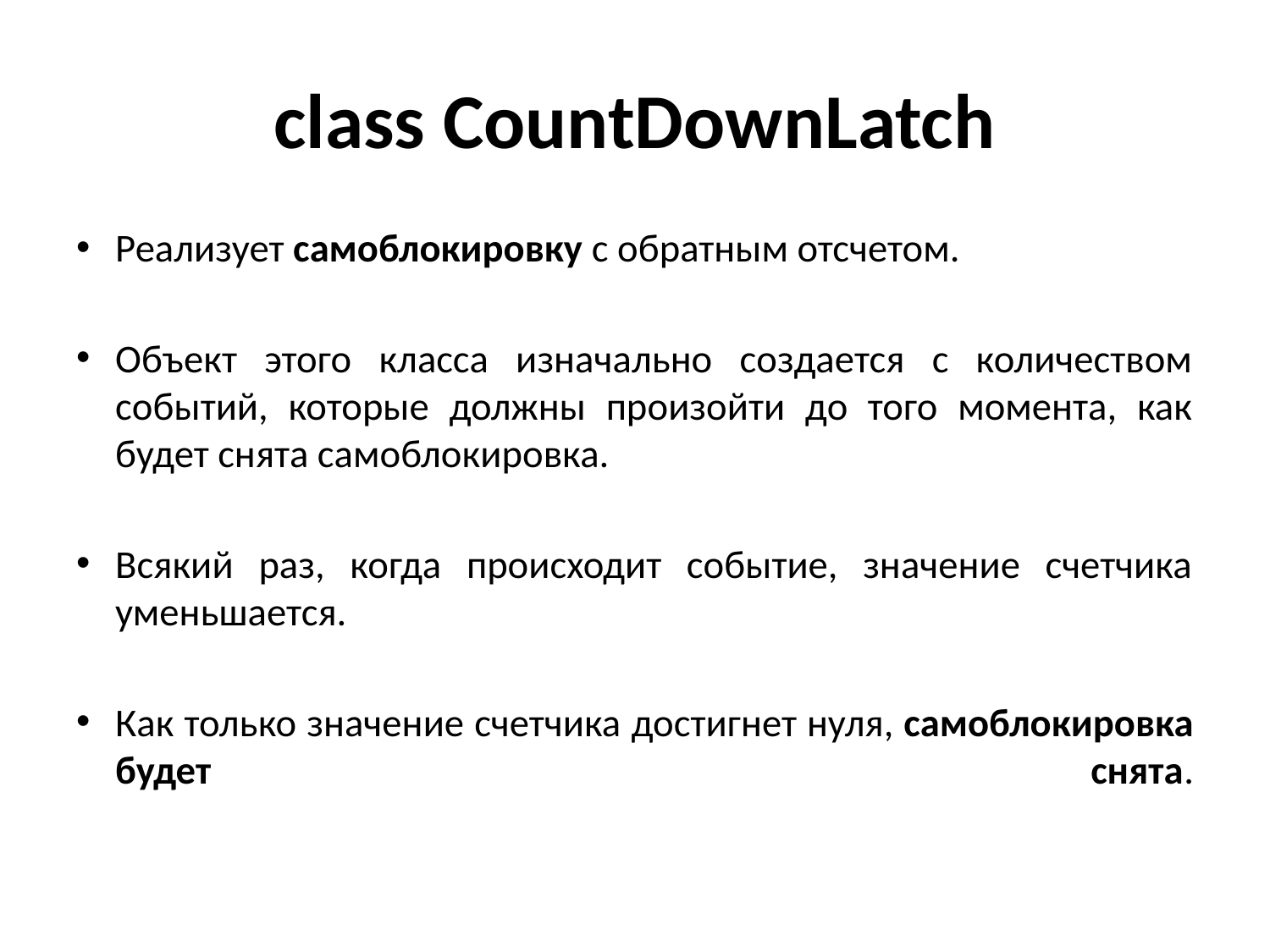

# class CountDownLatch
Реализует самоблокировку с обратным отсчетом.

Объект этого класса изначально создается с количеством событий, которые должны произойти до того момента, как будет снята самоблокировка.

Всякий раз, когда происходит событие, значение счетчика уменьшается.

Как только значение счетчика достигнет нуля, самоблокировка будет снята.